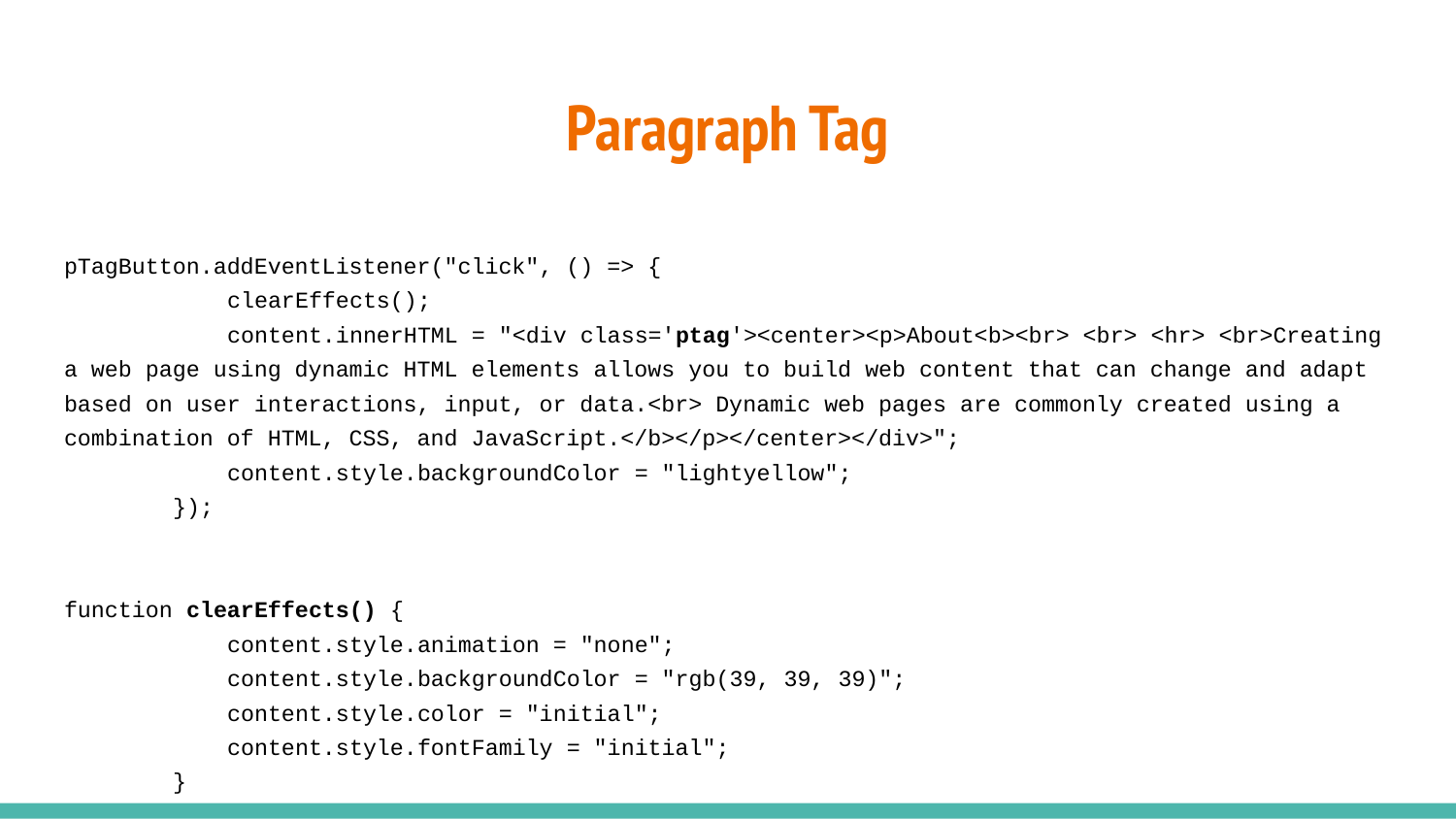

# Paragraph Tag
pTagButton.addEventListener("click", () => {
            clearEffects();
            content.innerHTML = "<div class='ptag'><center><p>About<b><br> <br> <hr> <br>Creating a web page using dynamic HTML elements allows you to build web content that can change and adapt based on user interactions, input, or data.<br> Dynamic web pages are commonly created using a combination of HTML, CSS, and JavaScript.</b></p></center></div>";
            content.style.backgroundColor = "lightyellow";
        });

function clearEffects() {
            content.style.animation = "none";
            content.style.backgroundColor = "rgb(39, 39, 39)";
            content.style.color = "initial";
            content.style.fontFamily = "initial";
        }